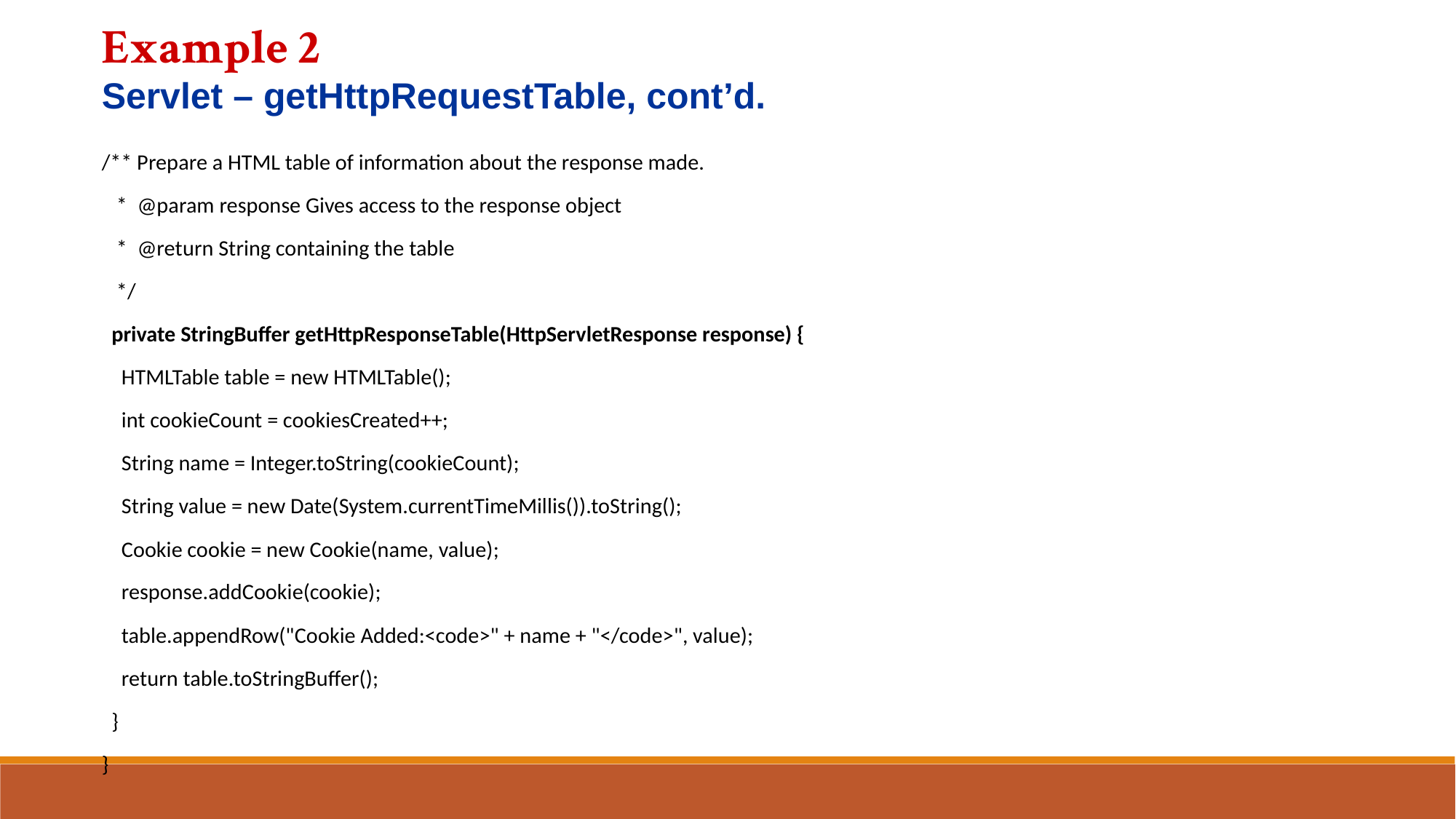

Example 2
Servlet – getHttpRequestTable, cont’d.
/** Prepare a HTML table of information about the response made.
   *  @param response Gives access to the response object
   *  @return String containing the table
   */
  private StringBuffer getHttpResponseTable(HttpServletResponse response) {
    HTMLTable table = new HTMLTable();
    int cookieCount = cookiesCreated++;
    String name = Integer.toString(cookieCount);
    String value = new Date(System.currentTimeMillis()).toString();
    Cookie cookie = new Cookie(name, value);
    response.addCookie(cookie);
    table.appendRow("Cookie Added:<code>" + name + "</code>", value);
    return table.toStringBuffer();
  }
}